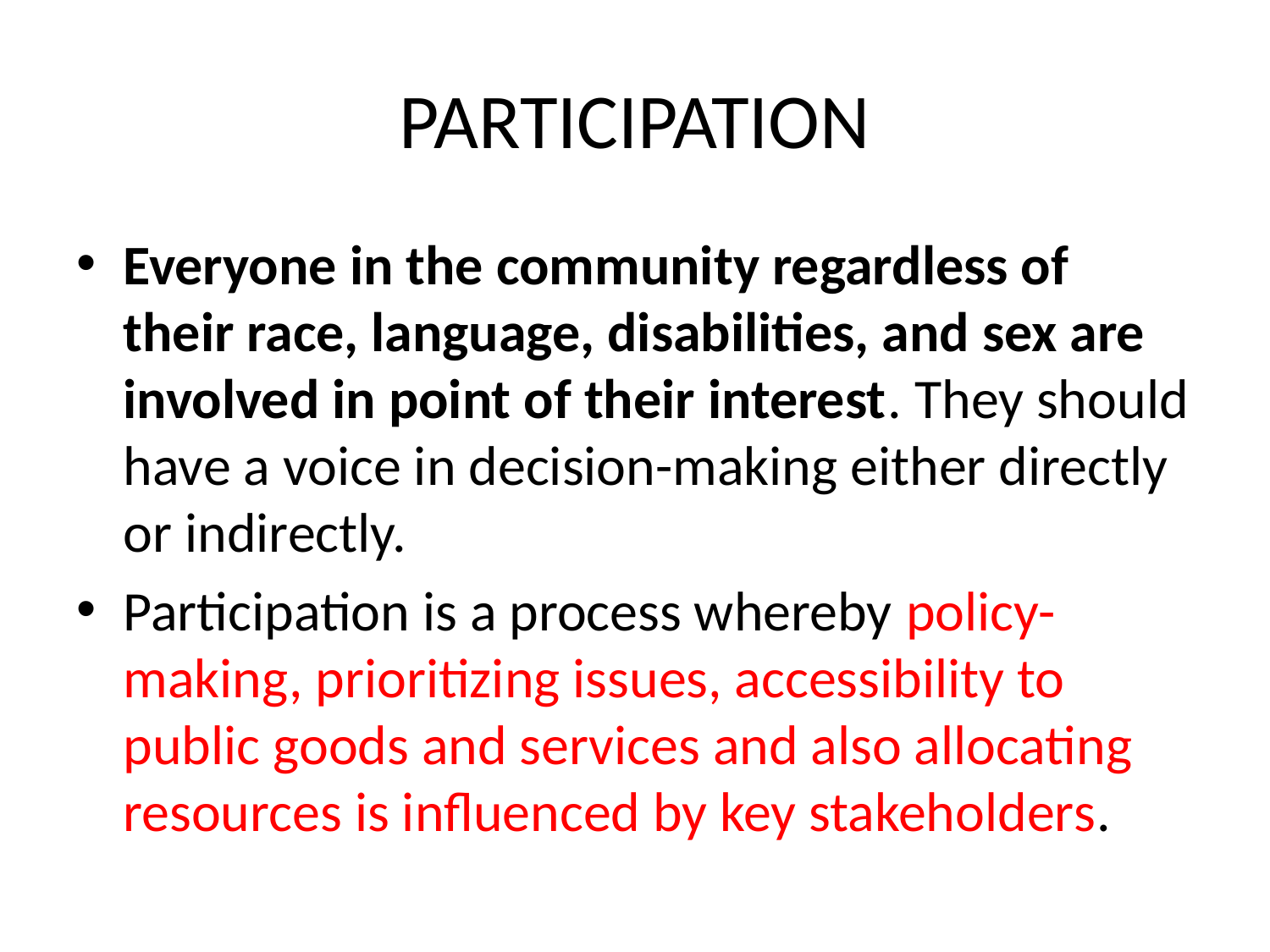

# PARTICIPATION
Everyone in the community regardless of their race, language, disabilities, and sex are involved in point of their interest. They should have a voice in decision-making either directly or indirectly.
Participation is a process whereby policy- making, prioritizing issues, accessibility to public goods and services and also allocating resources is influenced by key stakeholders.